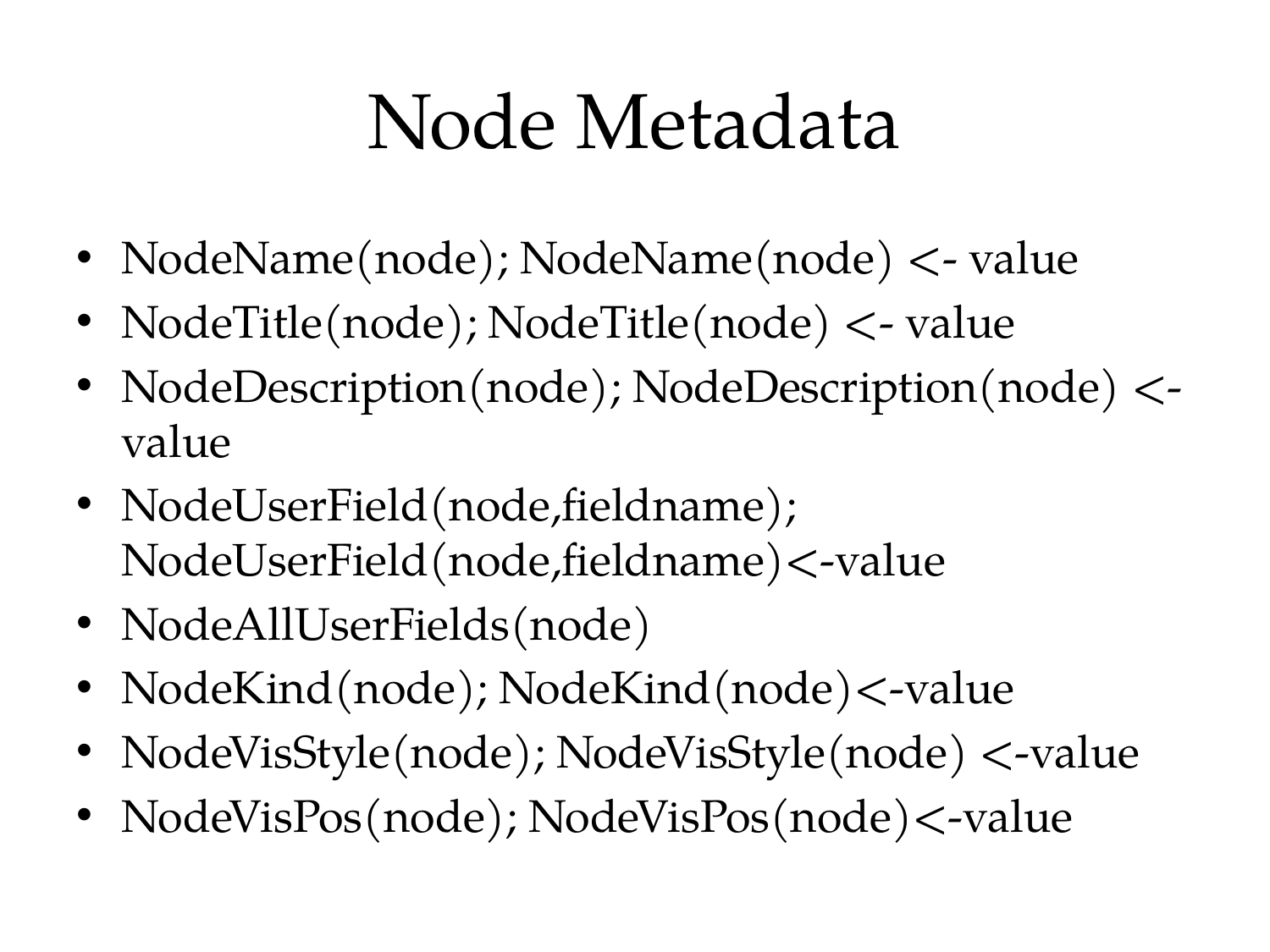

# Node Metadata
NodeName(node); NodeName(node) <- value
NodeTitle(node); NodeTitle(node) <- value
NodeDescription(node); NodeDescription(node) <-value
NodeUserField(node,fieldname); NodeUserField(node,fieldname)<-value
NodeAllUserFields(node)
NodeKind(node); NodeKind(node)<-value
NodeVisStyle(node); NodeVisStyle(node) <-value
NodeVisPos(node); NodeVisPos(node)<-value